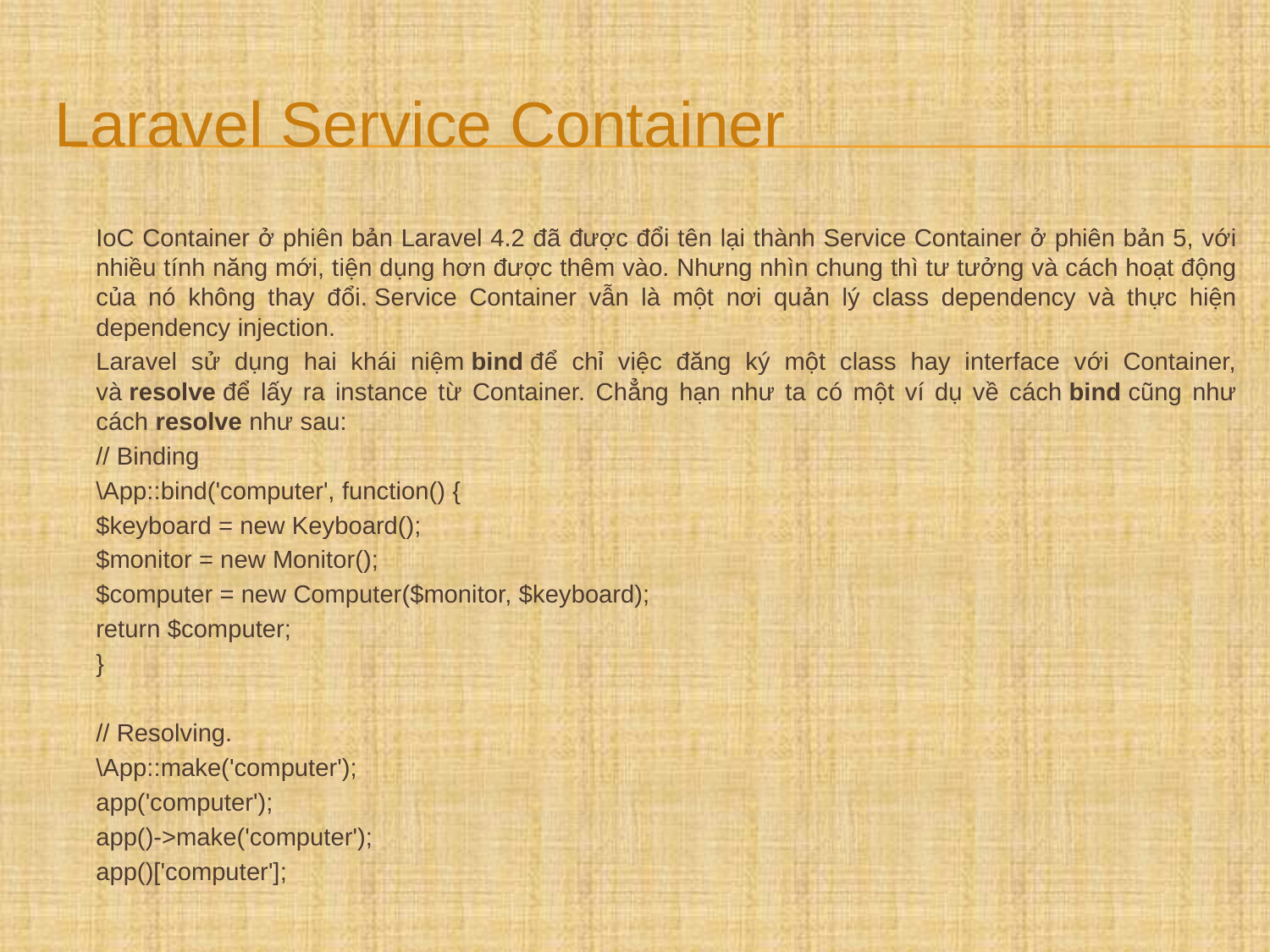

# Laravel Service Container
	IoC Container ở phiên bản Laravel 4.2 đã được đổi tên lại thành Service Container ở phiên bản 5, với nhiều tính năng mới, tiện dụng hơn được thêm vào. Nhưng nhìn chung thì tư tưởng và cách hoạt động của nó không thay đổi. Service Container vẫn là một nơi quản lý class dependency và thực hiện dependency injection.
	Laravel sử dụng hai khái niệm bind để chỉ việc đăng ký một class hay interface với Container, và resolve để lấy ra instance từ Container. Chẳng hạn như ta có một ví dụ về cách bind cũng như cách resolve như sau:
	// Binding
	\App::bind('computer', function() {
    		$keyboard = new Keyboard();
    		$monitor = new Monitor();
    		$computer = new Computer($monitor, $keyboard);
    		return $computer;
	}

	// Resolving.
	\App::make('computer');
	app('computer');
	app()->make('computer');
	app()['computer'];